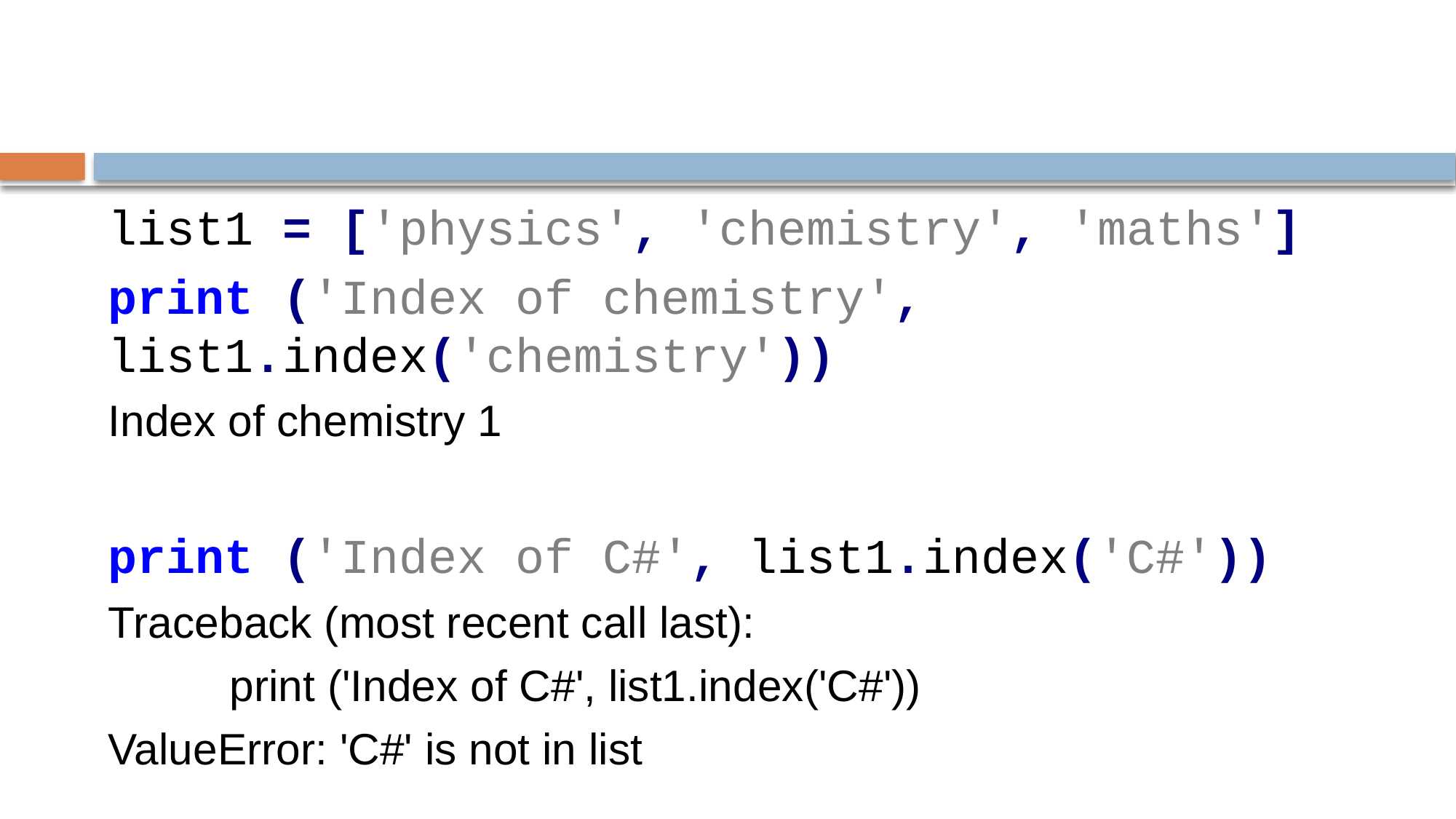

#
list1 = ['physics', 'chemistry', 'maths']
print ('Index of chemistry', list1.index('chemistry'))
Index of chemistry 1

print ('Index of C#', list1.index('C#'))
Traceback (most recent call last):
	 print ('Index of C#', list1.index('C#'))
ValueError: 'C#' is not in list